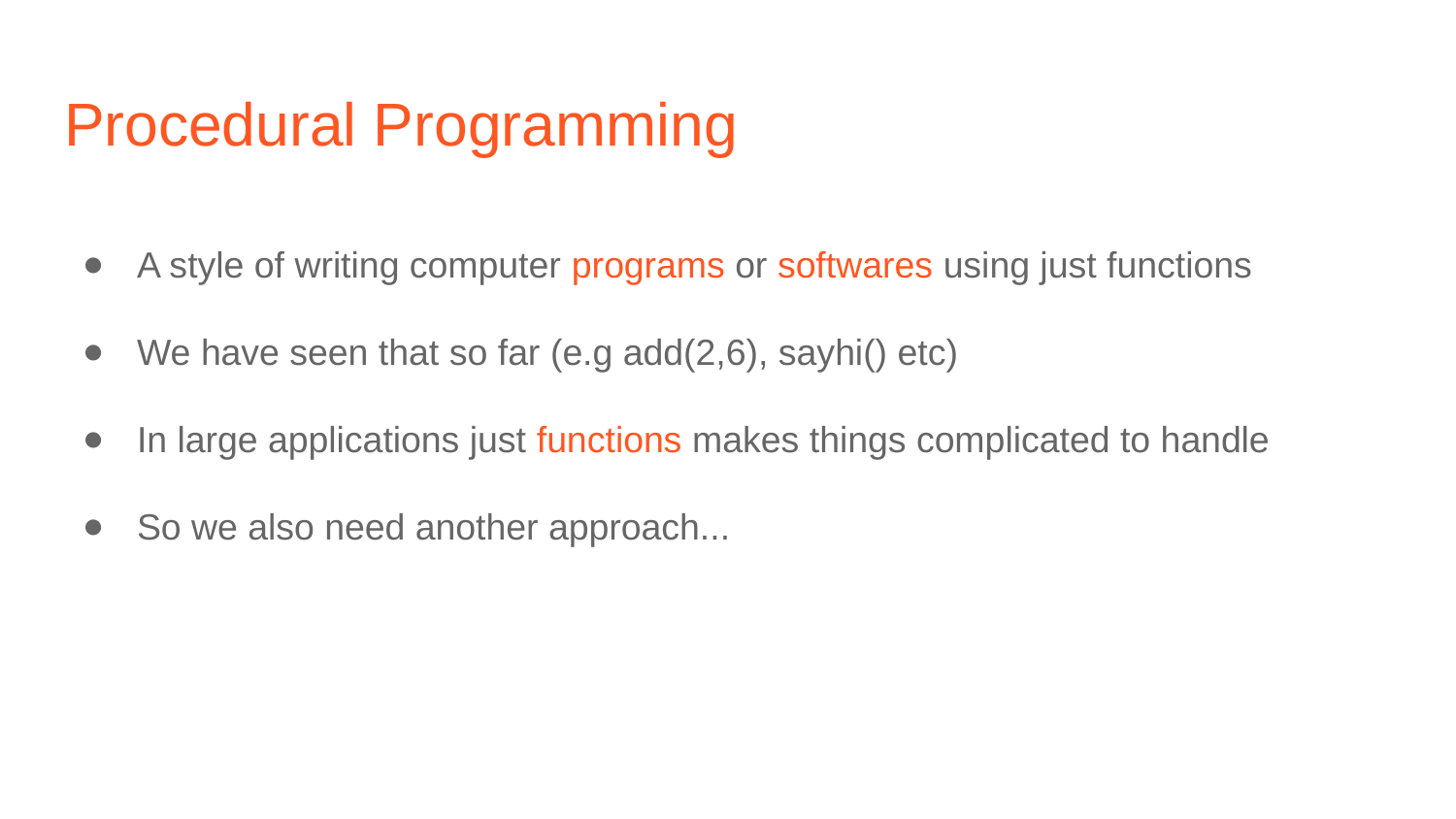

# Procedural Programming
A style of writing computer programs or softwares using just functions
We have seen that so far (e.g add(2,6), sayhi() etc)
In large applications just functions makes things complicated to handle
So we also need another approach...